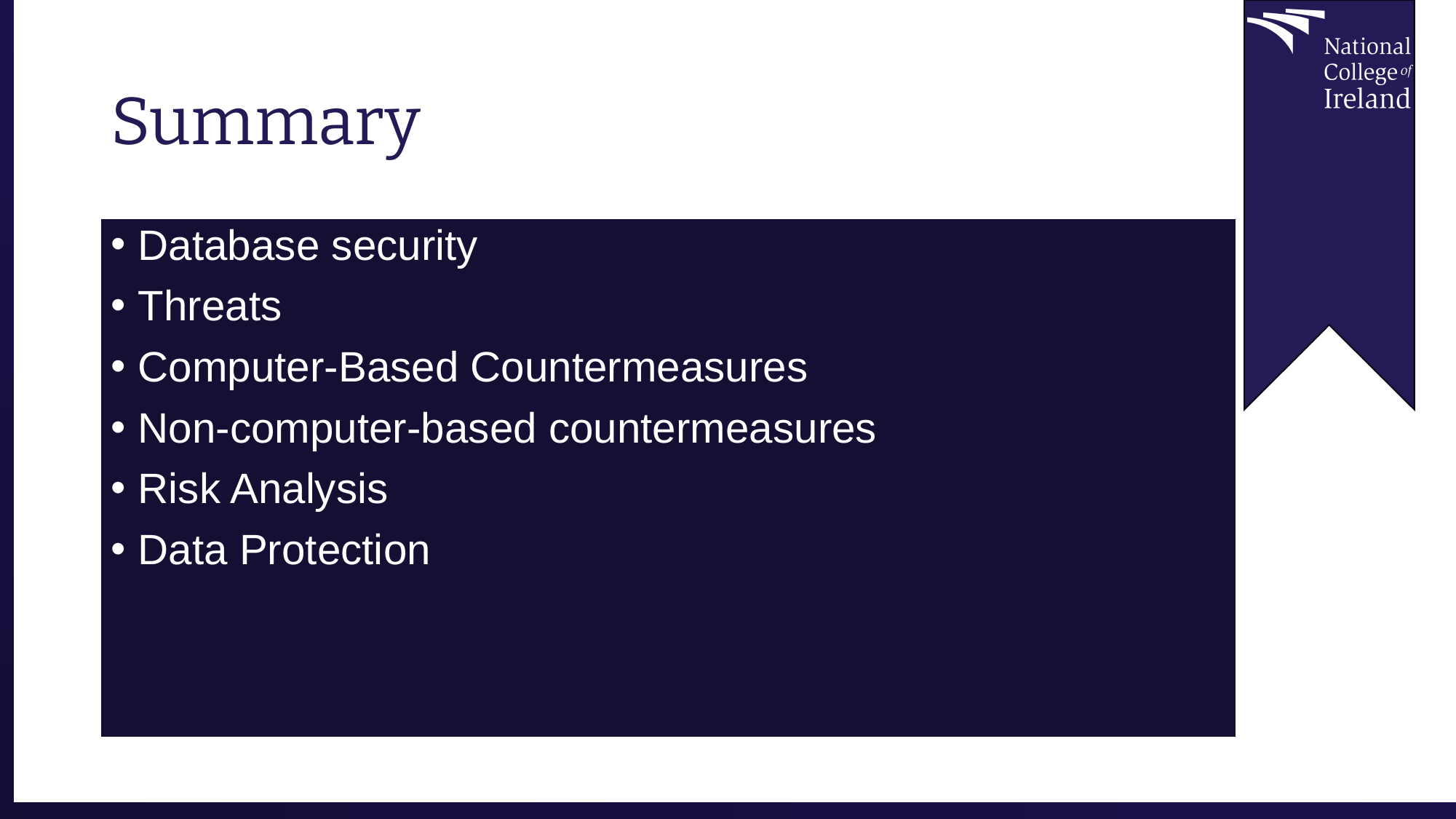

# Summary
Database security
Threats
Computer-Based Countermeasures
Non-computer-based countermeasures
Risk Analysis
Data Protection